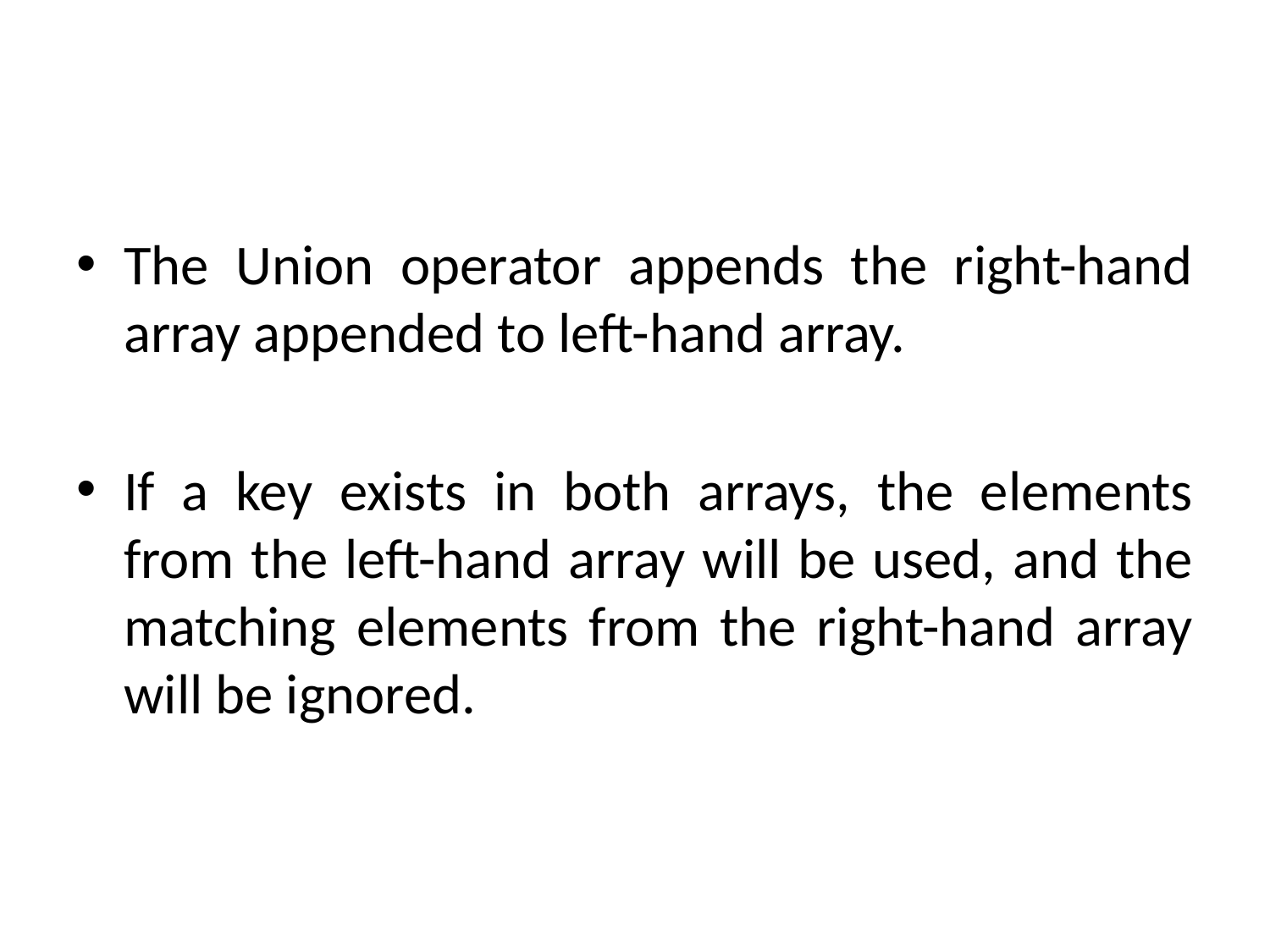

#
The Union operator appends the right-hand array appended to left-hand array.

If a key exists in both arrays, the elements from the left-hand array will be used, and the matching elements from the right-hand array will be ignored.